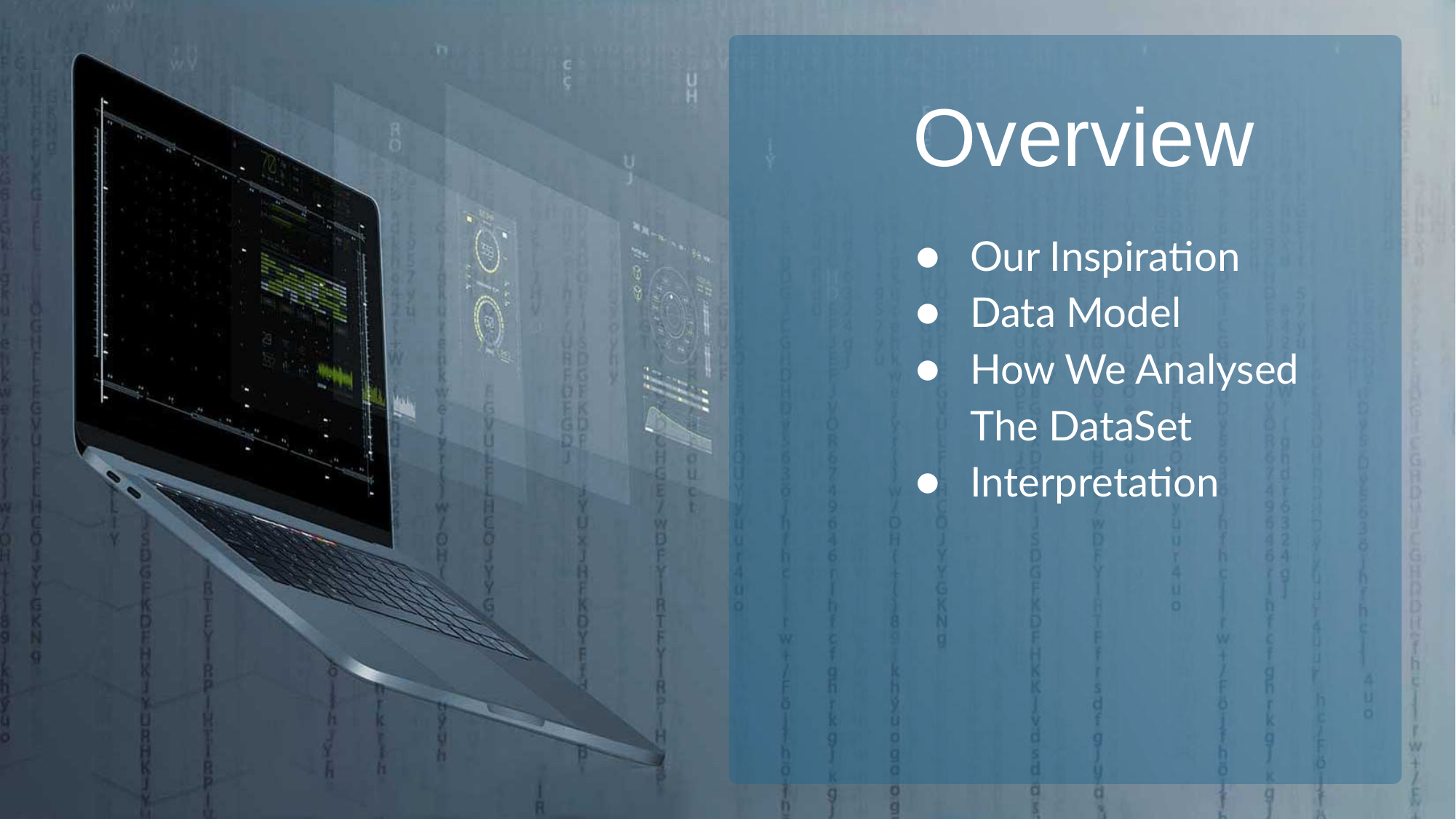

Overview
Our Inspiration
Data Model
How We Analysed The DataSet
Interpretation